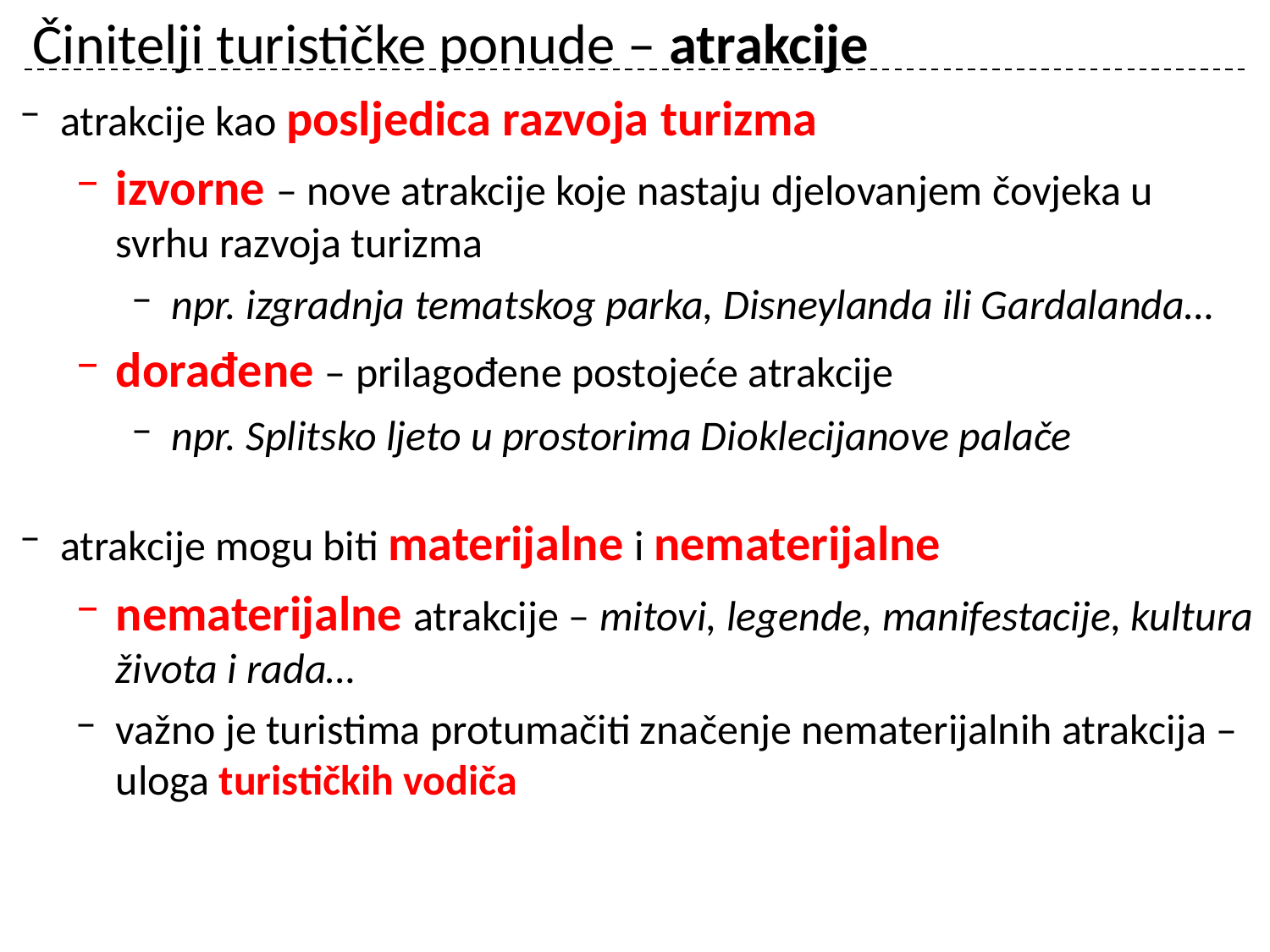

# Činitelji turističke ponude – atrakcije
atrakcije kao posljedica razvoja turizma
izvorne – nove atrakcije koje nastaju djelovanjem čovjeka u svrhu razvoja turizma
npr. izgradnja tematskog parka, Disneylanda ili Gardalanda…
dorađene – prilagođene postojeće atrakcije
npr. Splitsko ljeto u prostorima Dioklecijanove palače
atrakcije mogu biti materijalne i nematerijalne
nematerijalne atrakcije – mitovi, legende, manifestacije, kultura života i rada…
važno je turistima protumačiti značenje nematerijalnih atrakcija – uloga turističkih vodiča